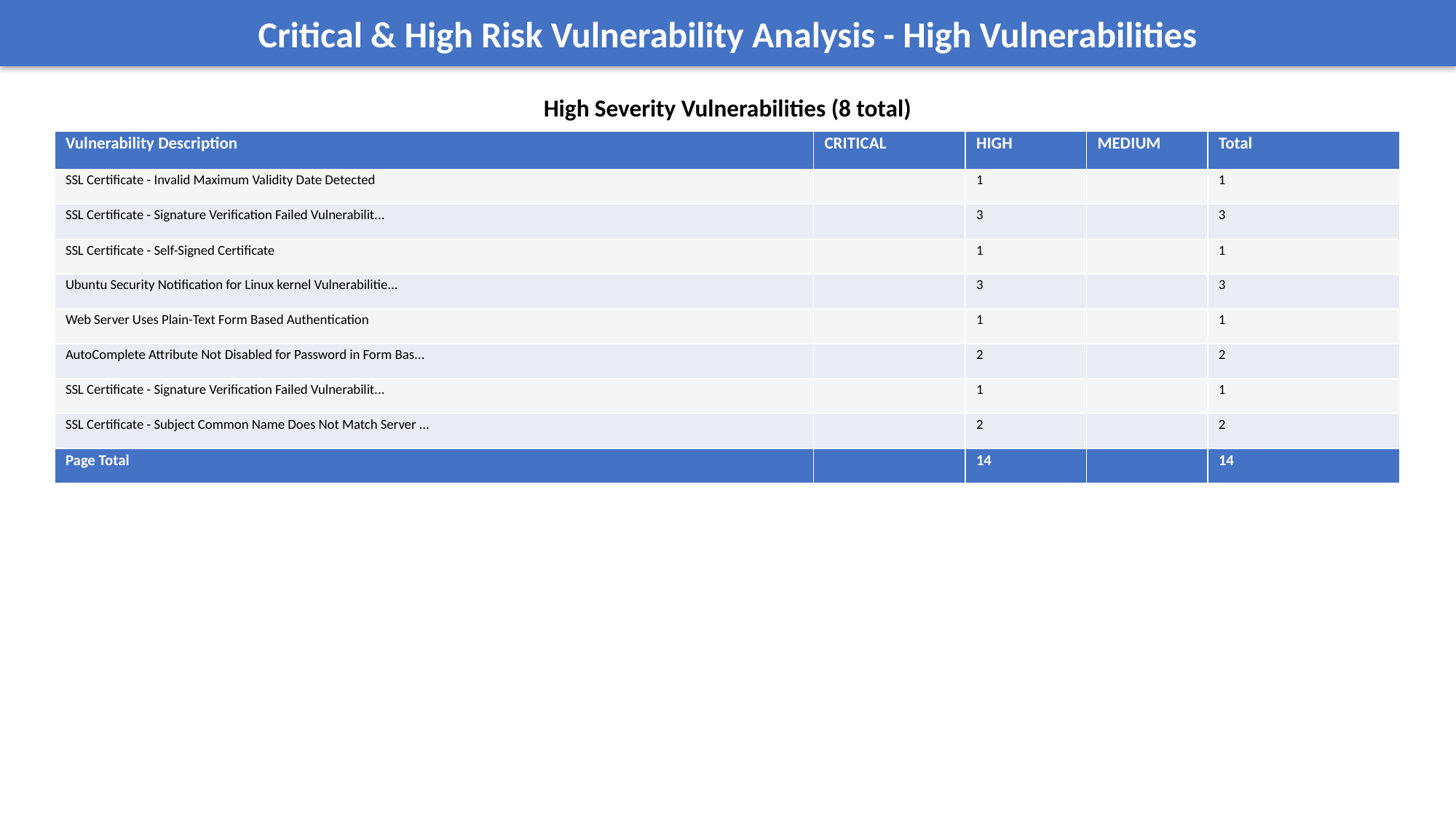

Critical & High Risk Vulnerability Analysis - High Vulnerabilities
High Severity Vulnerabilities (8 total)
| Vulnerability Description | CRITICAL | HIGH | MEDIUM | Total |
| --- | --- | --- | --- | --- |
| SSL Certificate - Invalid Maximum Validity Date Detected |  | 1 |  | 1 |
| SSL Certificate - Signature Verification Failed Vulnerabilit... |  | 3 |  | 3 |
| SSL Certificate - Self-Signed Certificate |  | 1 |  | 1 |
| Ubuntu Security Notification for Linux kernel Vulnerabilitie... |  | 3 |  | 3 |
| Web Server Uses Plain-Text Form Based Authentication |  | 1 |  | 1 |
| AutoComplete Attribute Not Disabled for Password in Form Bas... |  | 2 |  | 2 |
| SSL Certificate - Signature Verification Failed Vulnerabilit... |  | 1 |  | 1 |
| SSL Certificate - Subject Common Name Does Not Match Server ... |  | 2 |  | 2 |
| Page Total |  | 14 |  | 14 |